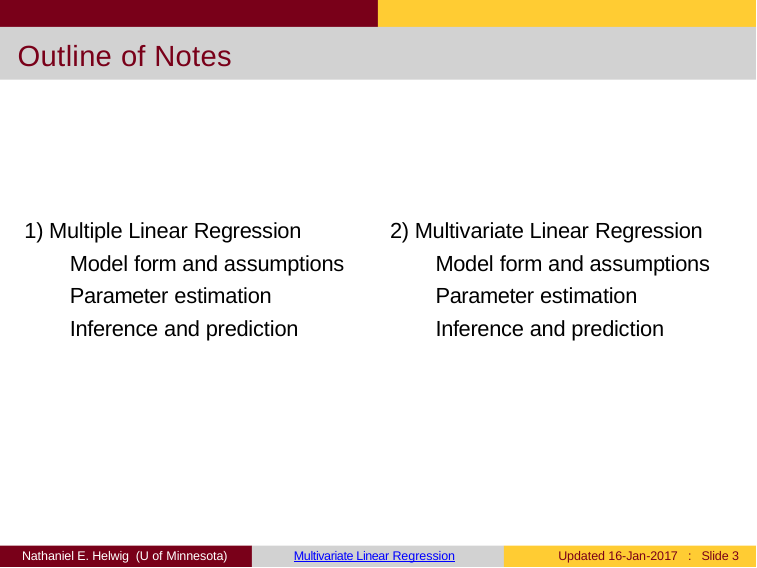

# Outline of Notes
1) Multiple Linear Regression  Model form and assumptions  Parameter estimation  Inference and prediction
2) Multivariate Linear Regression  Model form and assumptions  Parameter estimation  Inference and prediction

Nathaniel E. Helwig  (U of Minnesota)
Multivariate Linear Regression
Updated 16-Jan-2017   :   Slide 3